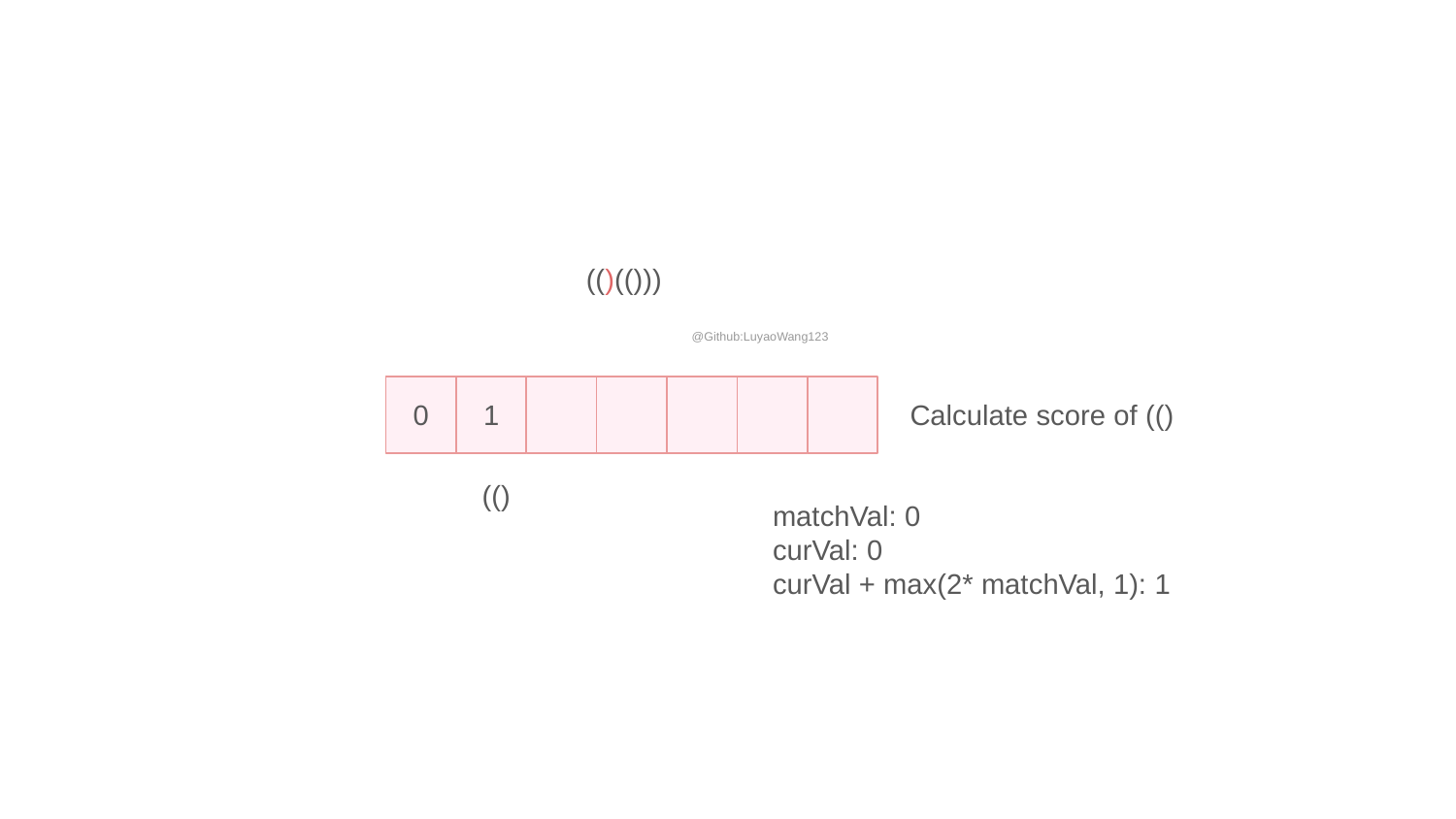

(()(()))
@Github:LuyaoWang123

0

1

Calculate score of (()
(()

matchVal: 0
curVal: 0
curVal + max(2* matchVal, 1): 1